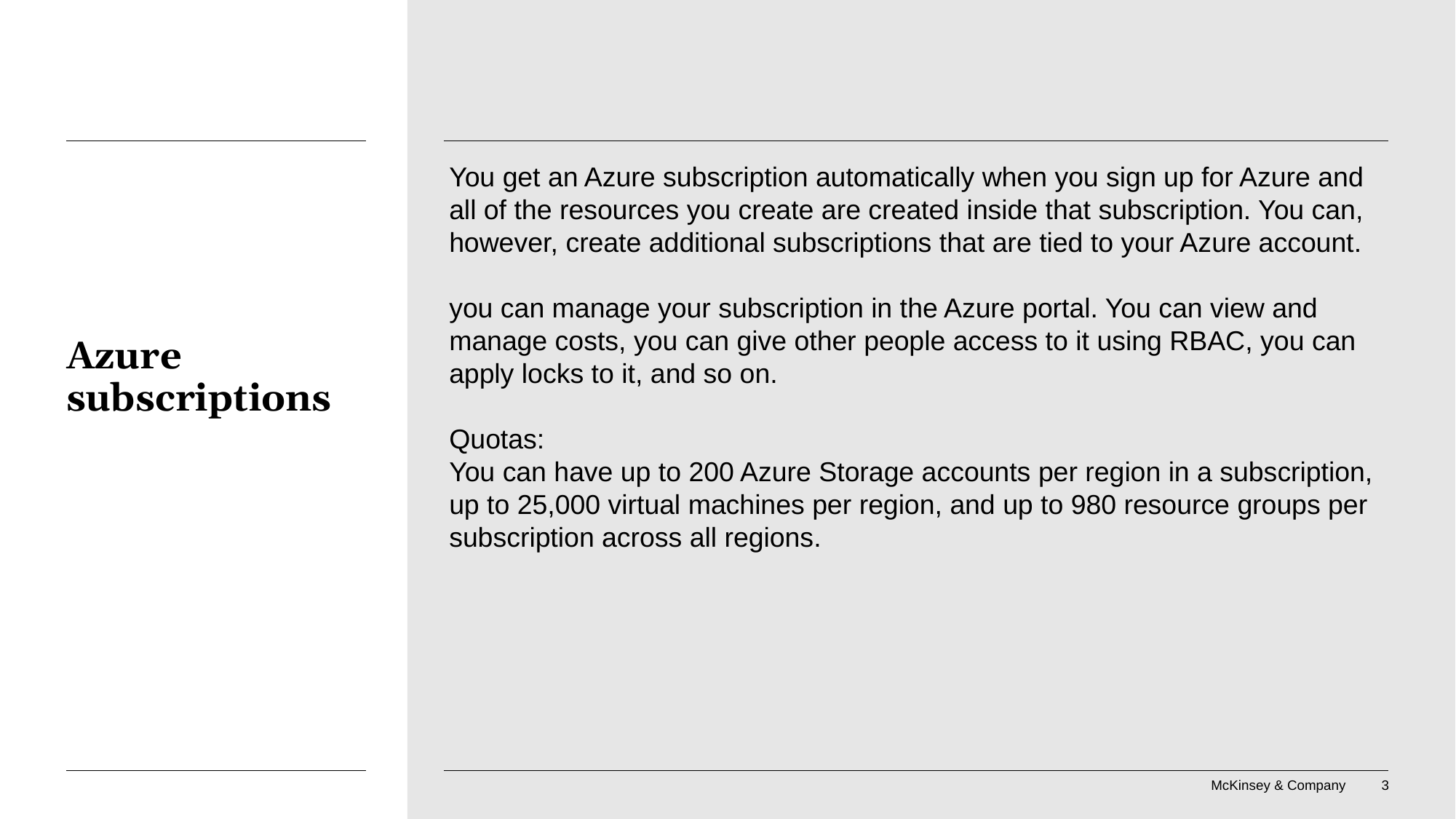

You get an Azure subscription automatically when you sign up for Azure and all of the resources you create are created inside that subscription. You can, however, create additional subscriptions that are tied to your Azure account.

you can manage your subscription in the Azure portal. You can view and manage costs, you can give other people access to it using RBAC, you can apply locks to it, and so on.

Quotas:
You can have up to 200 Azure Storage accounts per region in a subscription, up to 25,000 virtual machines per region, and up to 980 resource groups per subscription across all regions.

# Azure subscriptions